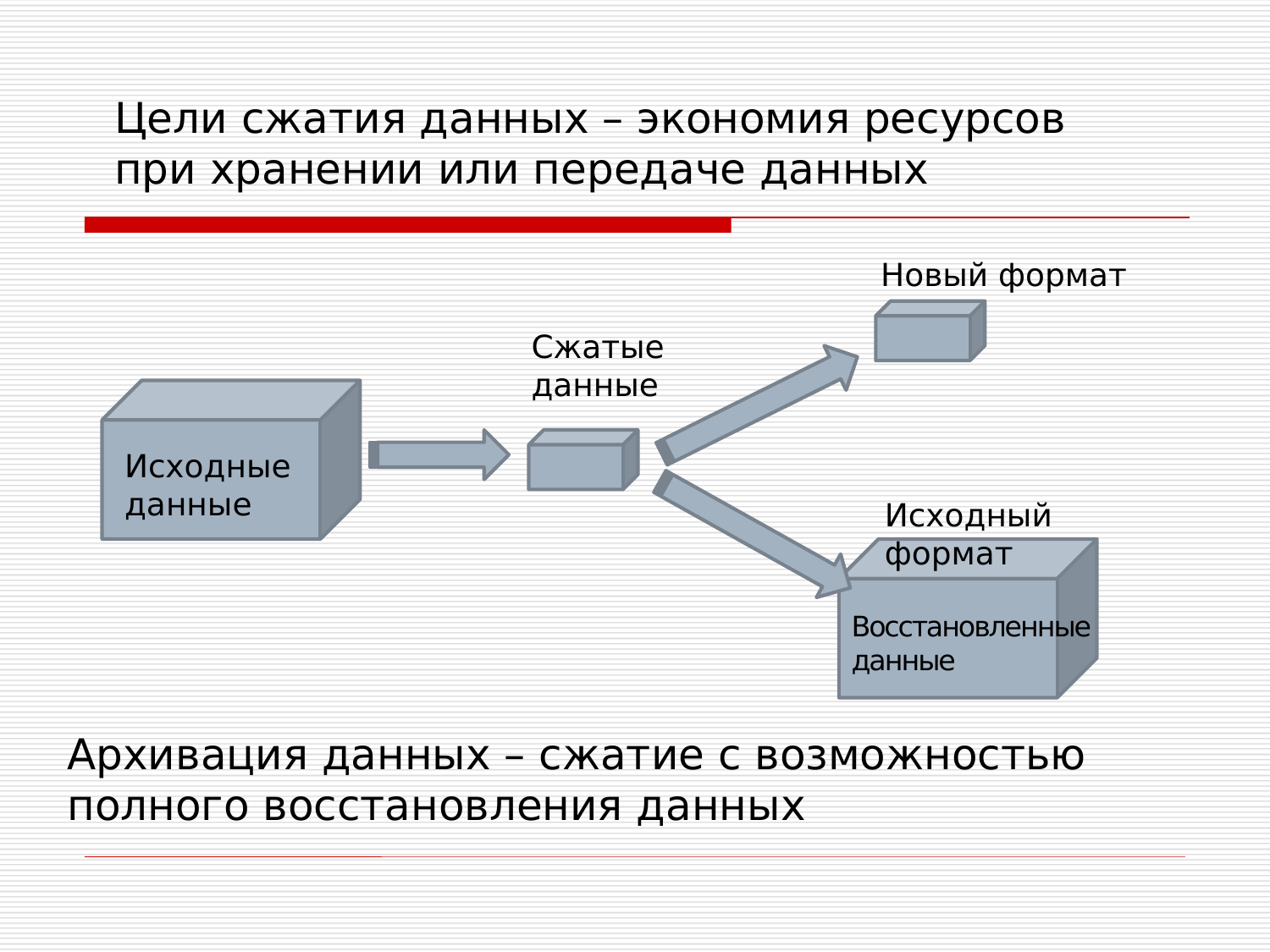

Цели сжатия данных – экономия ресурсов при хранении или передаче данных
Новый формат

Сжатые данные

Исходные данные
Исходный  формат

Восстановленные данные

Архивация данных – сжатие с возможностью полного восстановления данных